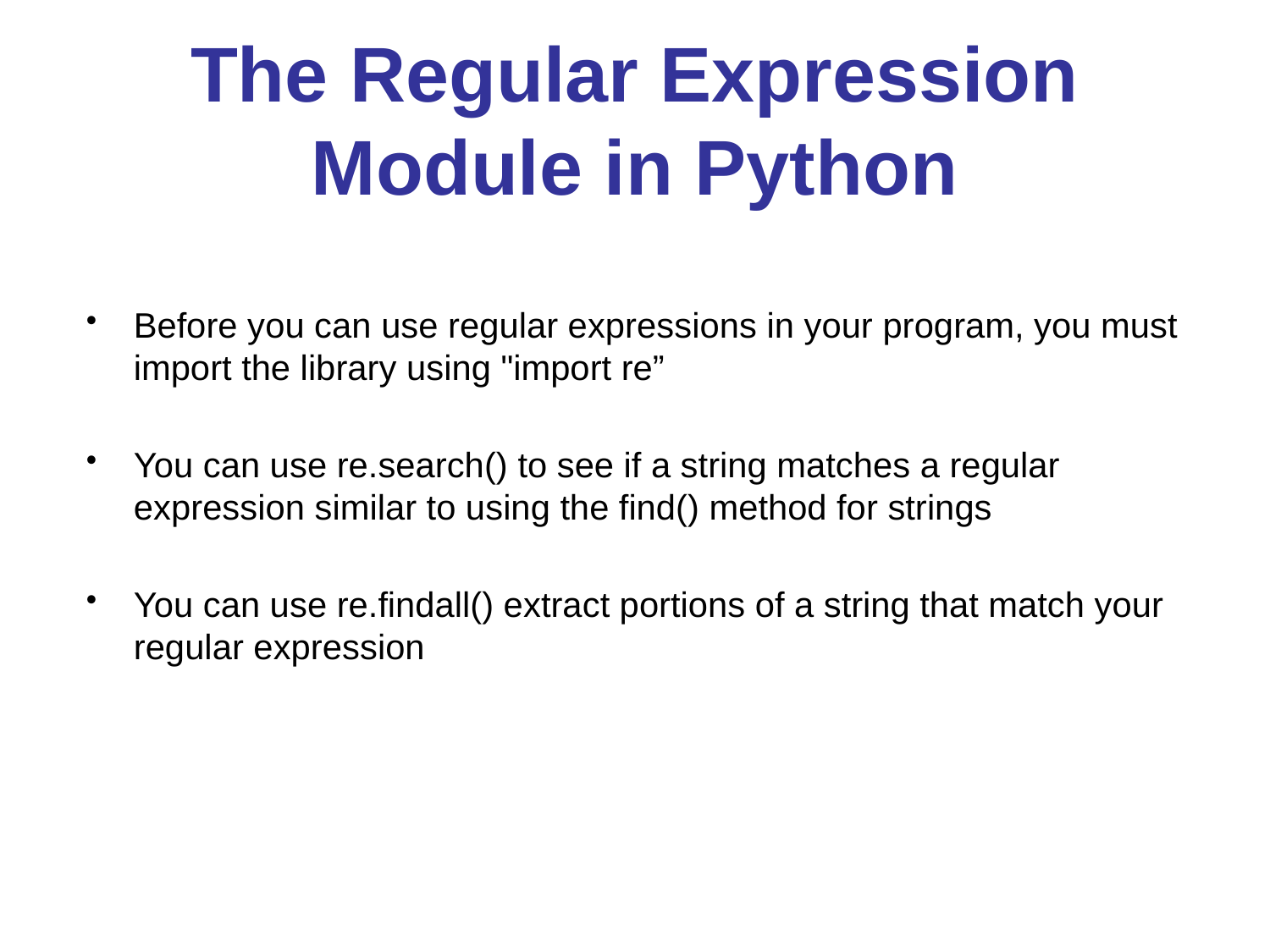

# The Regular Expression Module in Python
Before you can use regular expressions in your program, you must import the library using "import re”

You can use re.search() to see if a string matches a regular expression similar to using the find() method for strings

You can use re.findall() extract portions of a string that match your regular expression